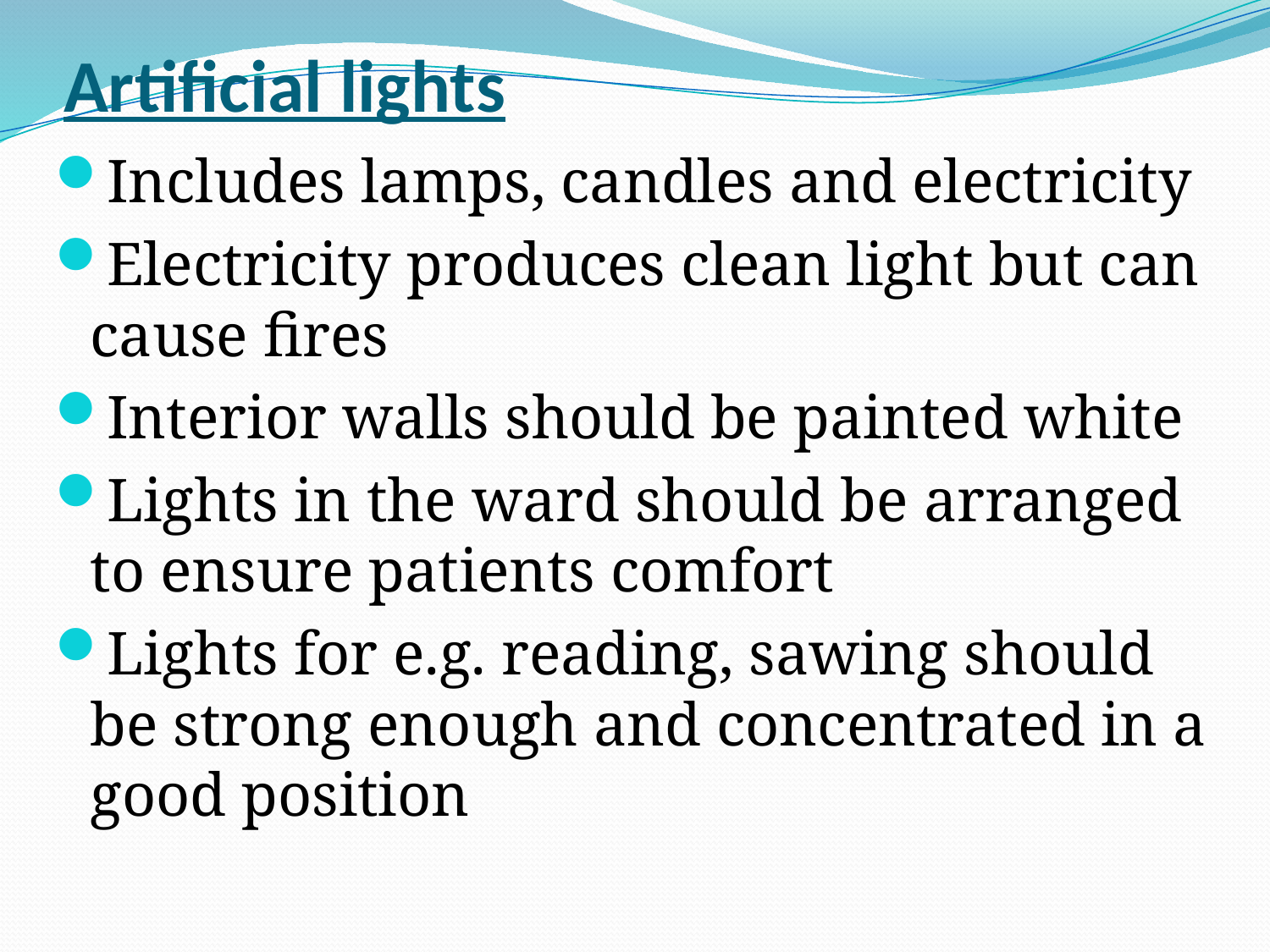

# Artificial lights
Includes lamps, candles and electricity
Electricity produces clean light but can cause fires
Interior walls should be painted white
Lights in the ward should be arranged to ensure patients comfort
Lights for e.g. reading, sawing should be strong enough and concentrated in a good position